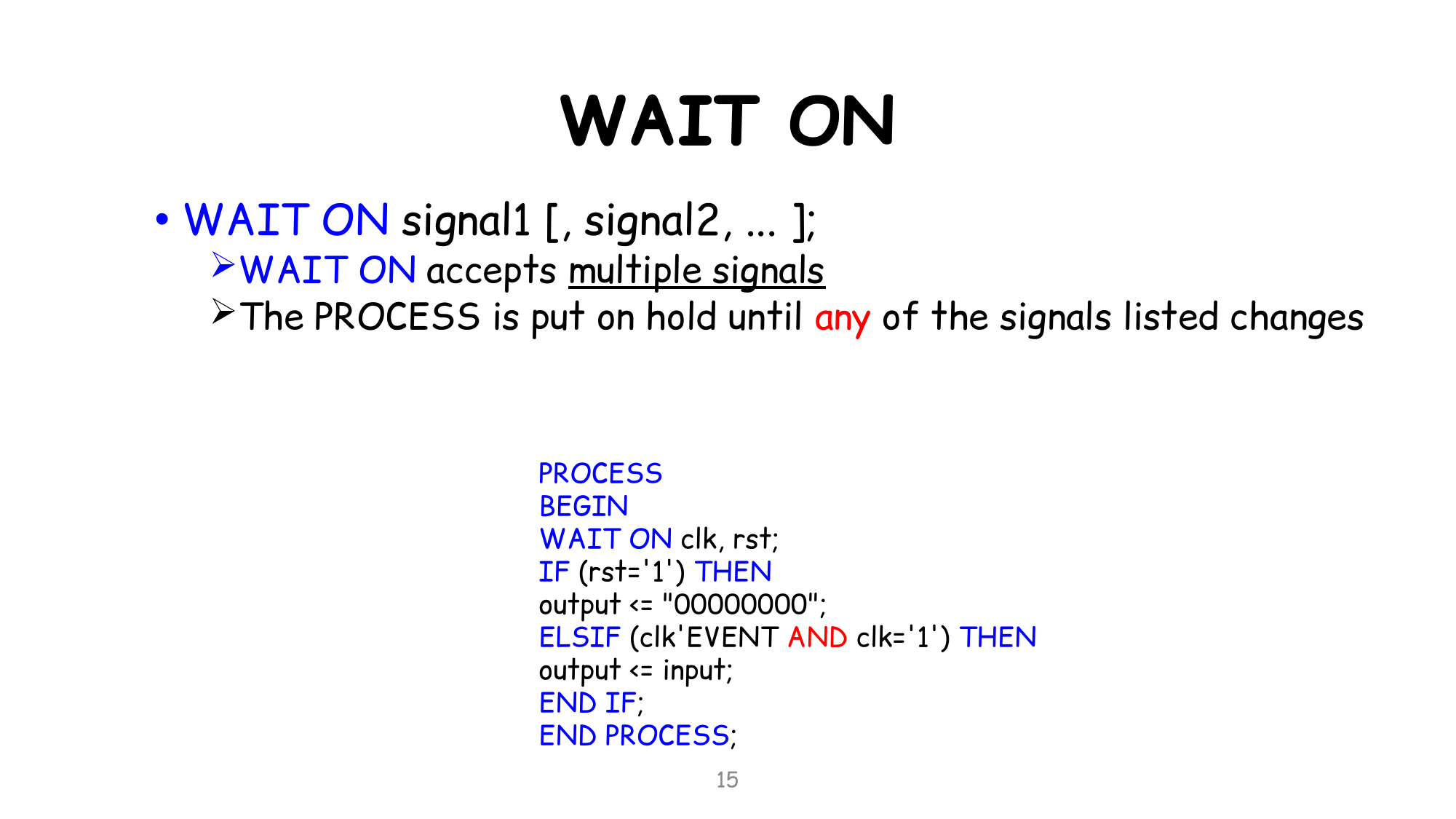

# WAIT ON
WAIT ON signal1 [, signal2, ... ];
WAIT ON accepts multiple signals
The PROCESS is put on hold until any of the signals listed changes
PROCESS
BEGIN
WAIT ON clk, rst;
IF (rst='1') THEN
output <= "00000000";
ELSIF (clk'EVENT AND clk='1') THEN
output <= input;
END IF;
END PROCESS;
15